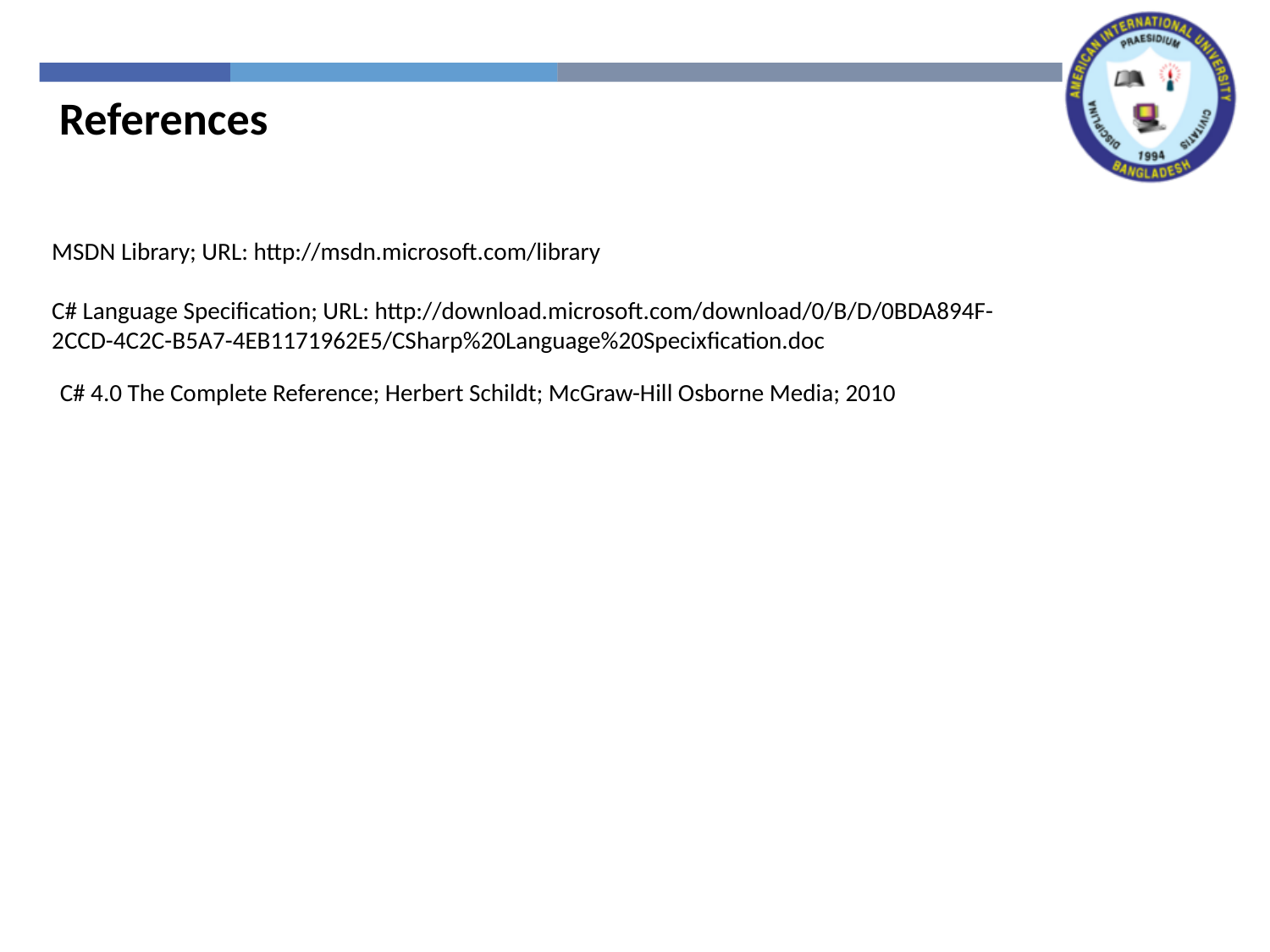

References
MSDN Library; URL: http://msdn.microsoft.com/library

C# Language Specification; URL: http://download.microsoft.com/download/0/B/D/0BDA894F-
2CCD-4C2C-B5A7-4EB1171962E5/CSharp%20Language%20Specixfication.doc

C# 4.0 The Complete Reference; Herbert Schildt; McGraw-Hill Osborne Media; 2010